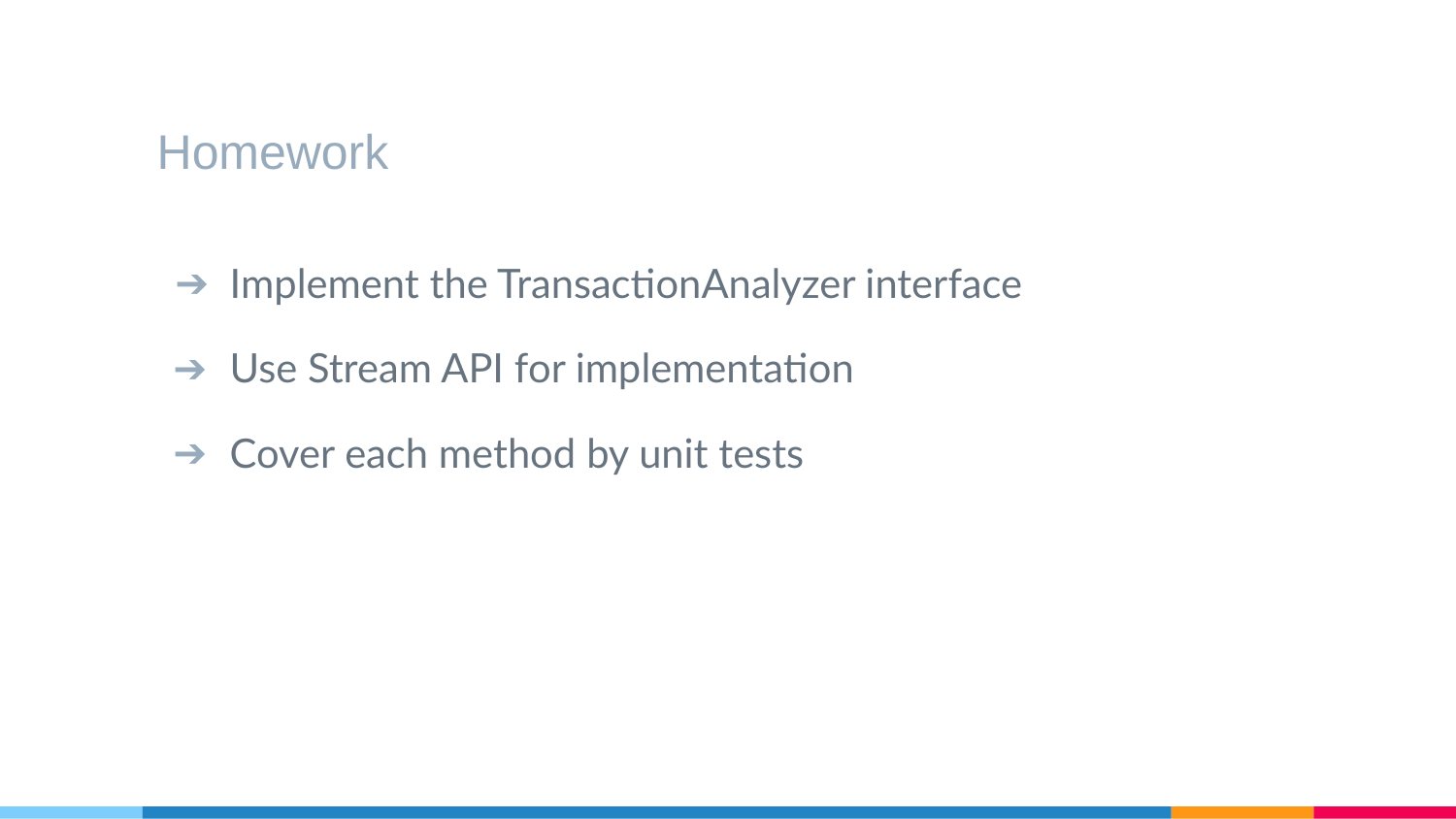

# Homework
Implement the TransactionAnalyzer interface
Use Stream API for implementation
Cover each method by unit tests